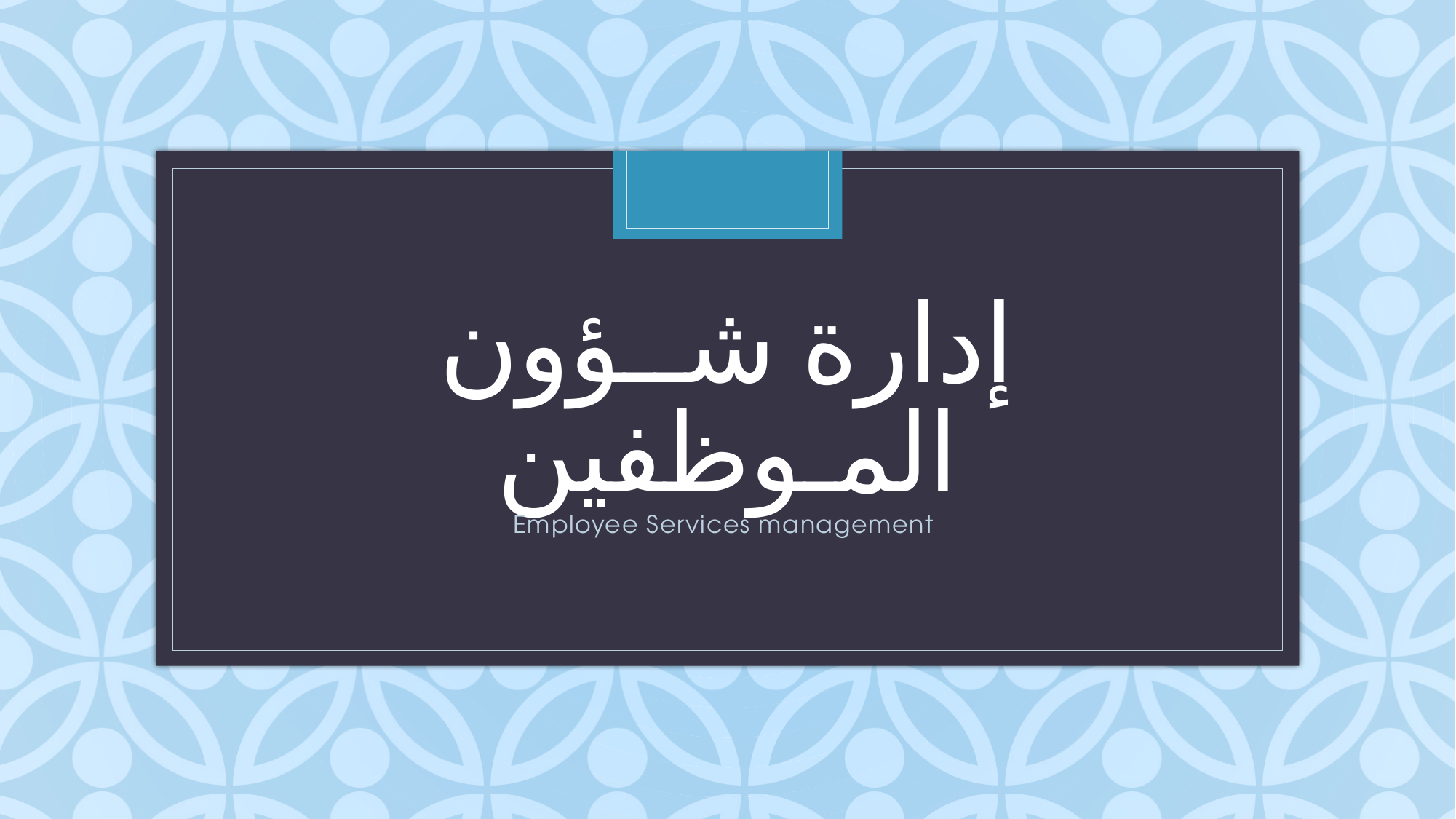

# إدارة شــؤون المـوظفين
Employee Services management